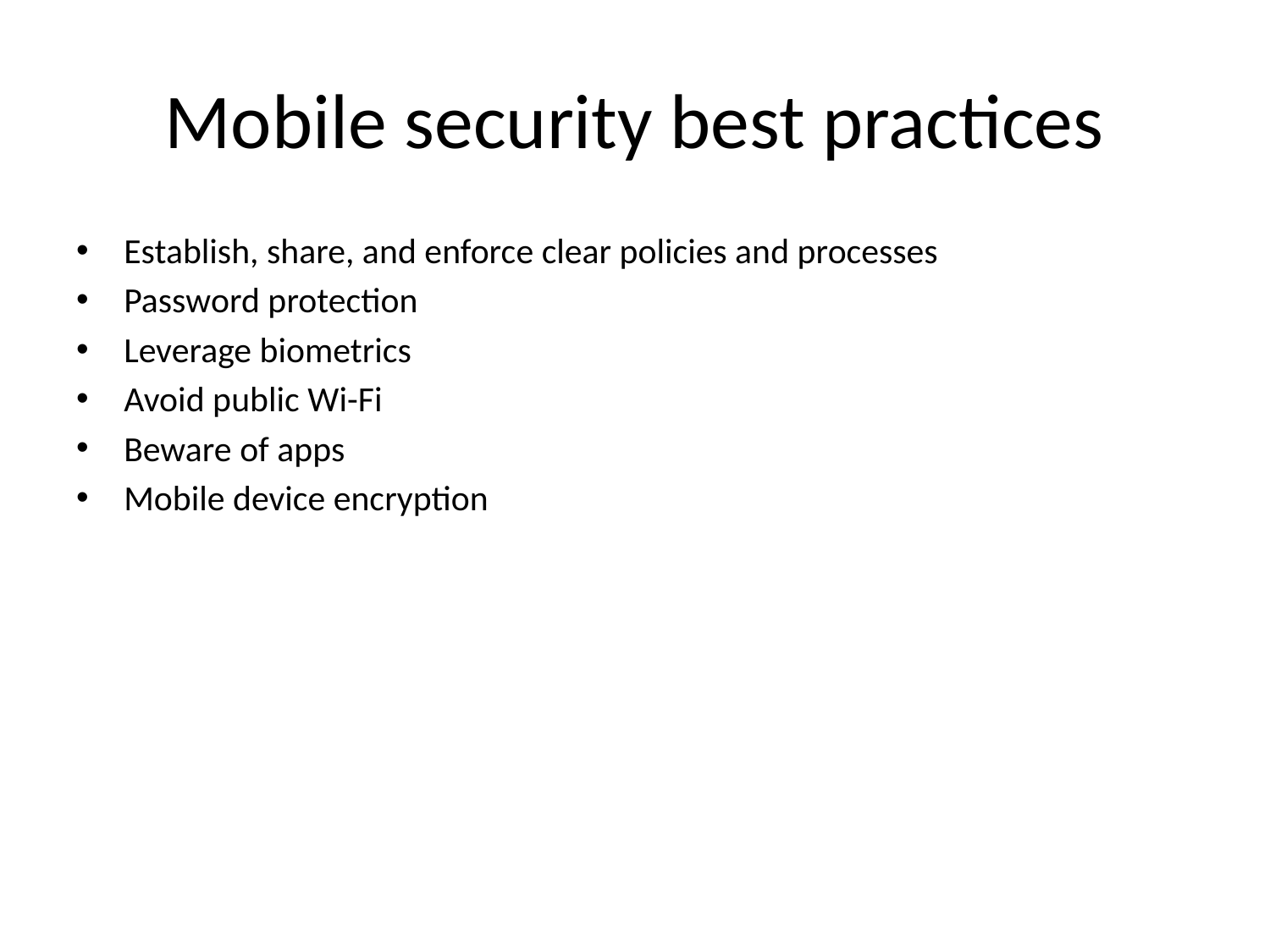

# Mobile security best practices
Establish, share, and enforce clear policies and processes
Password protection
Leverage biometrics
Avoid public Wi-Fi
Beware of apps
Mobile device encryption